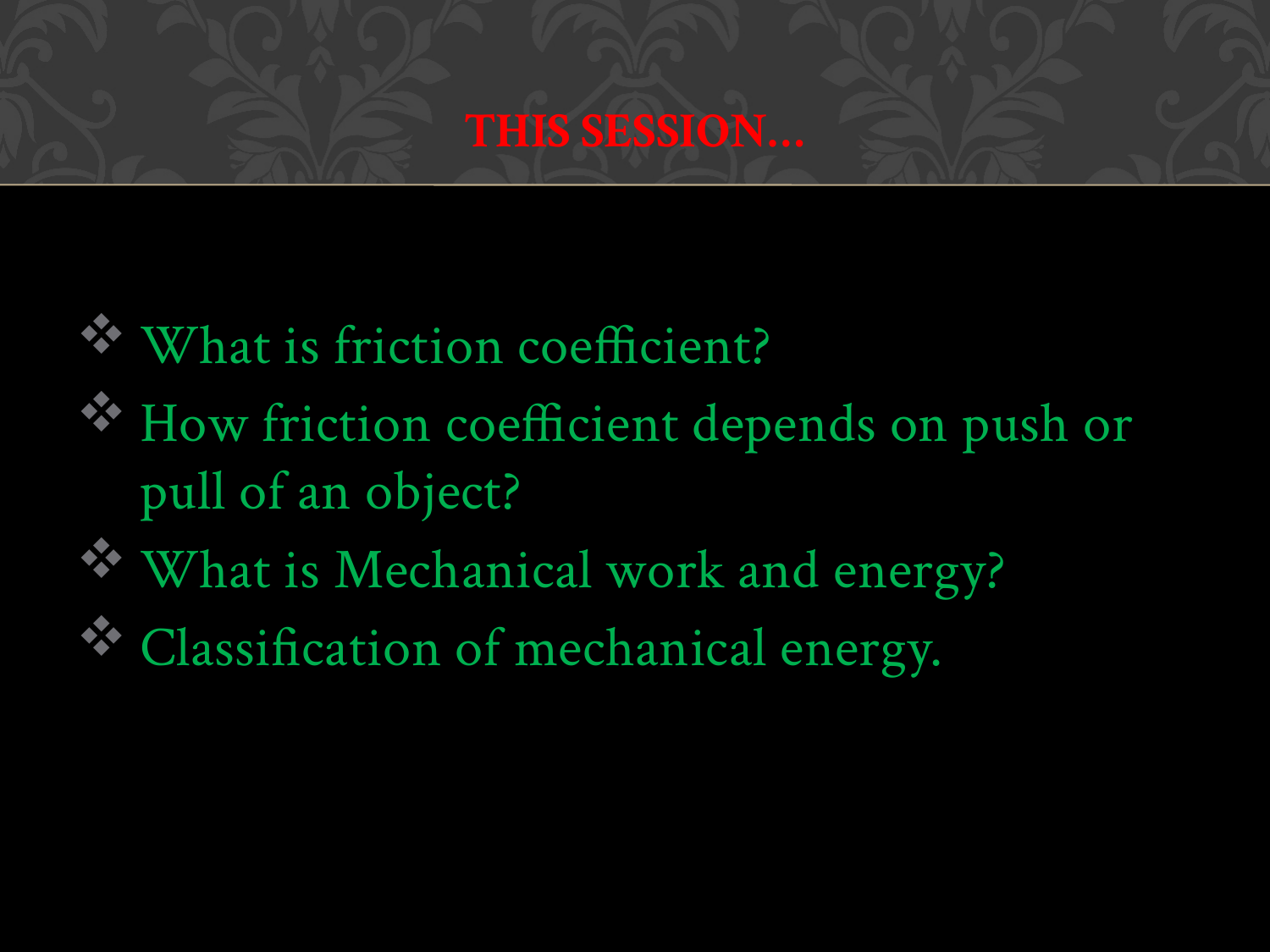

# This session…

What is friction coefficient?
How friction coefficient depends on push or pull of an object?
What is Mechanical work and energy?
Classification of mechanical energy.